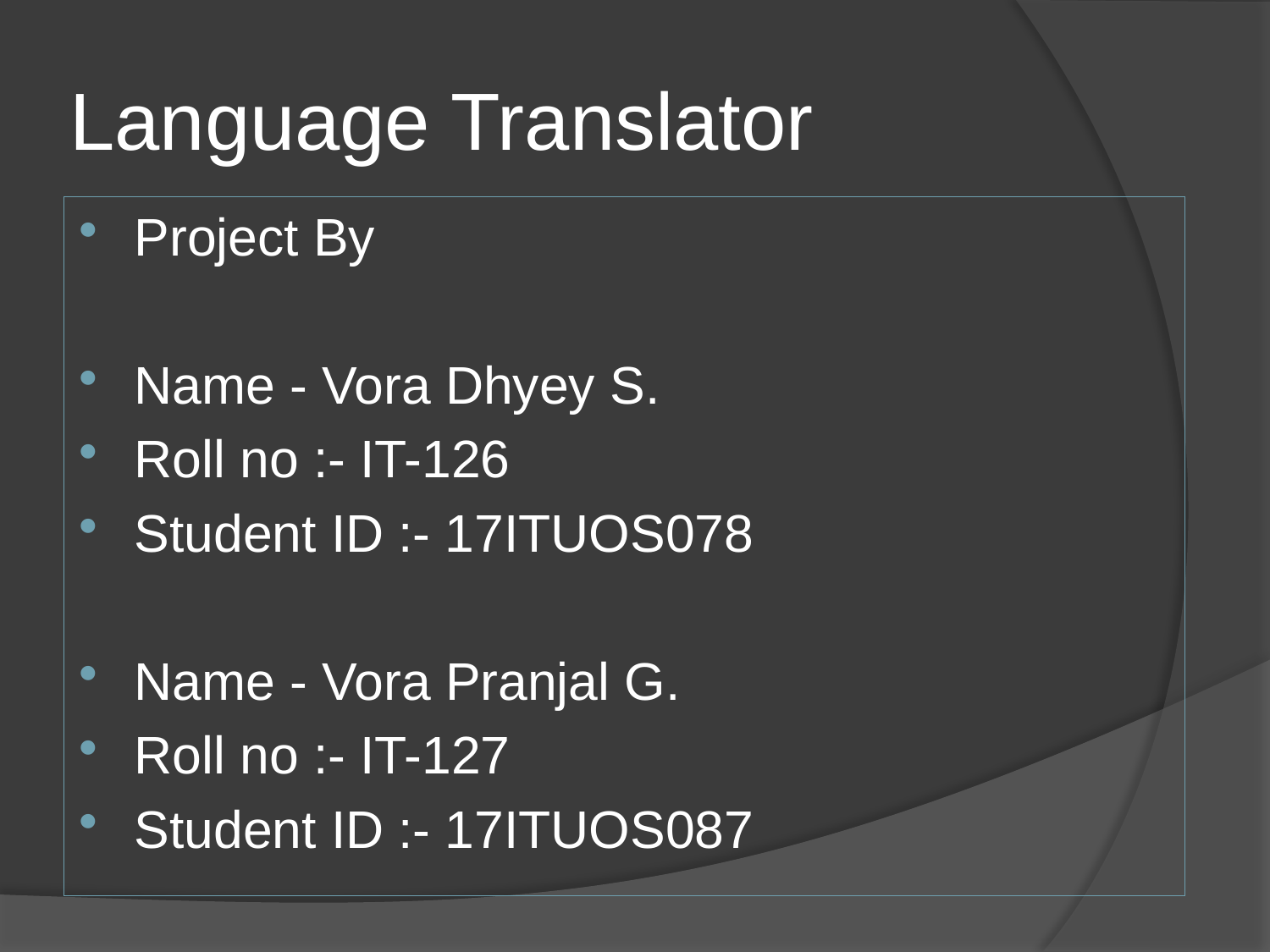

# Language Translator
Project By

Name - Vora Dhyey S.
Roll no :- IT-126
Student ID :- 17ITUOS078

Name - Vora Pranjal G.
Roll no :- IT-127
Student ID :- 17ITUOS087